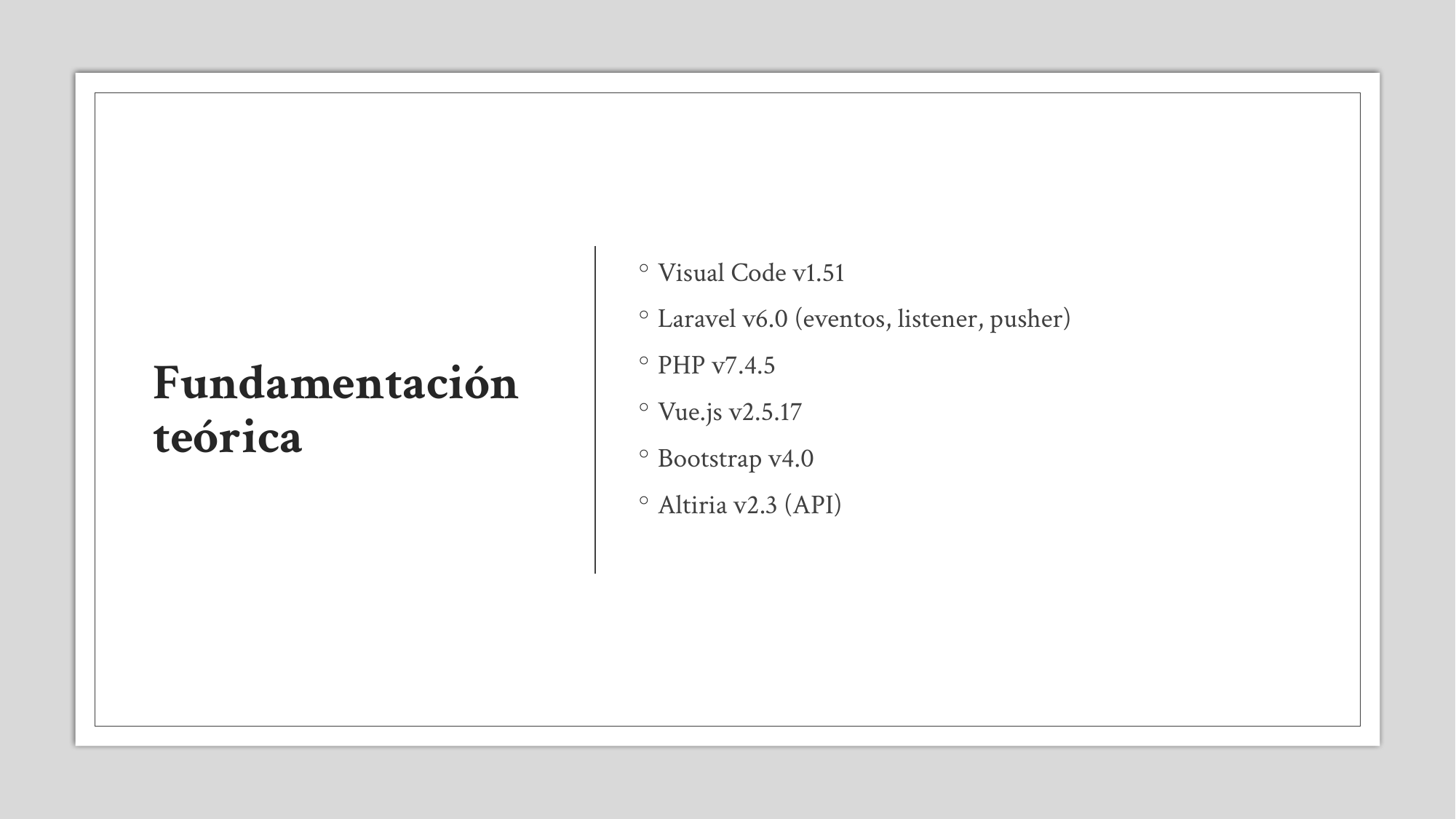

# Fundamentación teórica
Visual Code v1.51
Laravel v6.0 (eventos, listener, pusher)
PHP v7.4.5
Vue.js v2.5.17
Bootstrap v4.0
Altiria v2.3 (API)